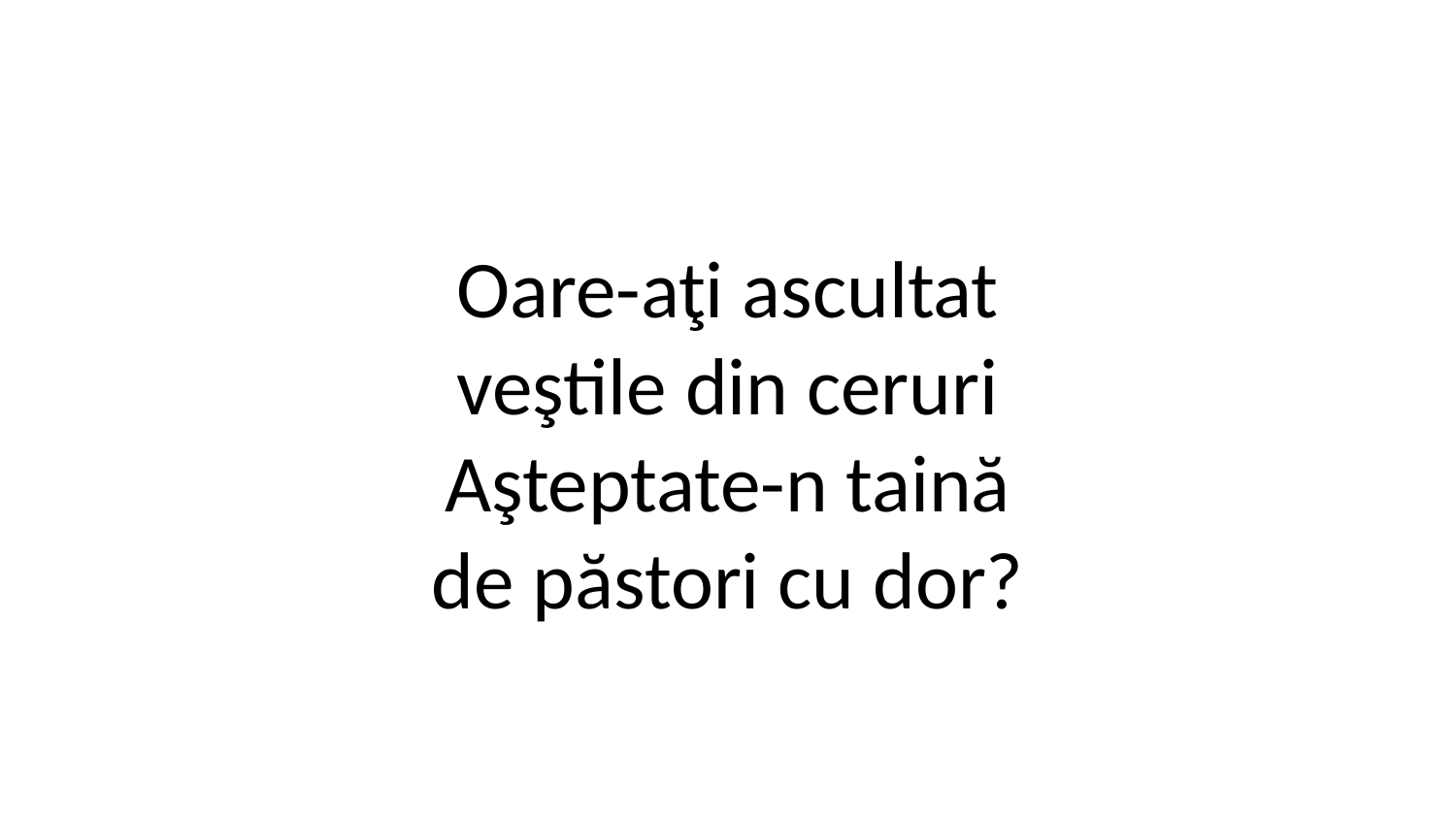

Oare-aţi ascultat
veştile din ceruri
Aşteptate-n taină
de păstori cu dor?